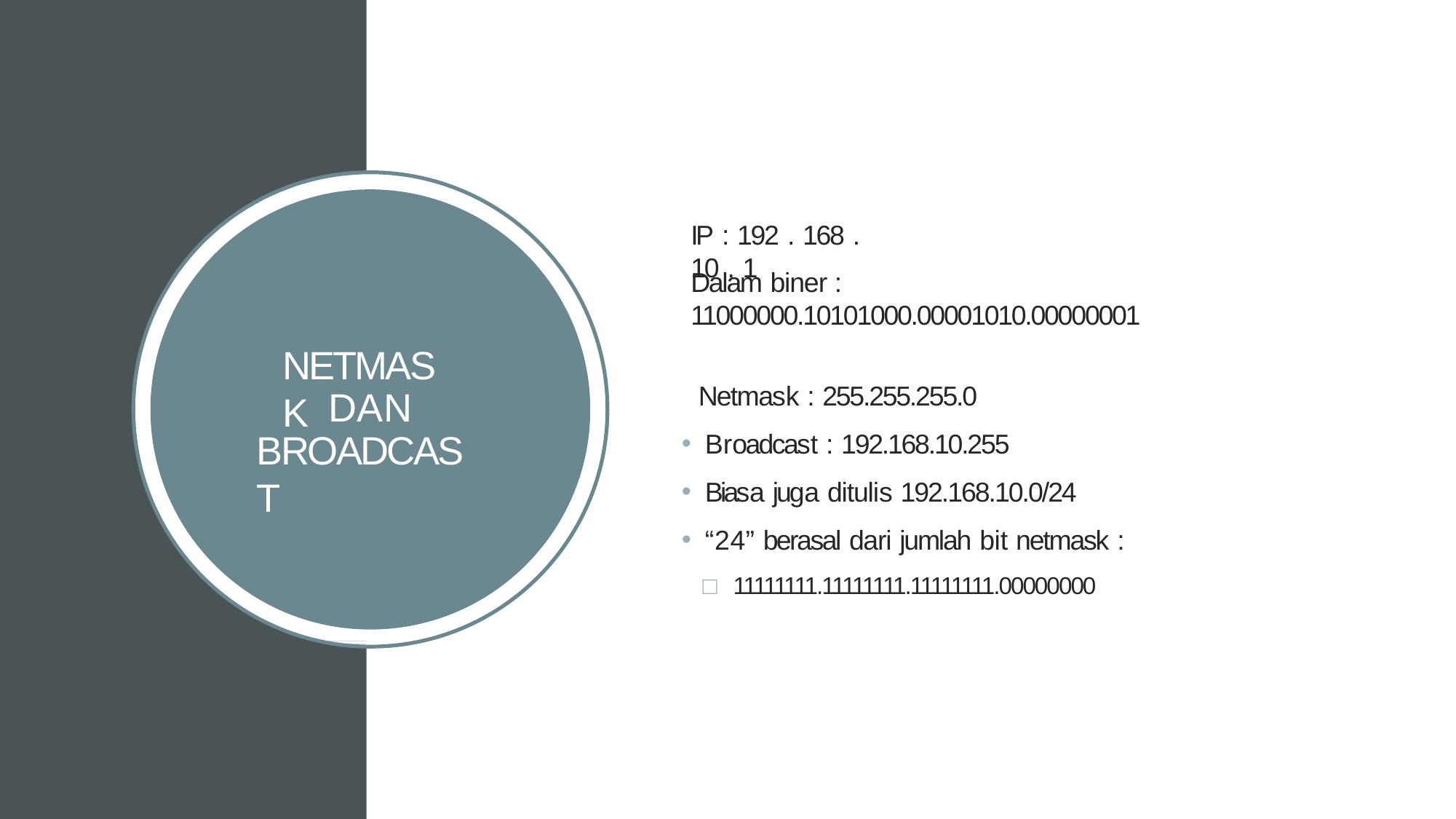

# IP : 192 . 168 . 10 . 1
Dalam biner :  11000000.10101000.00001010.00000001
NETMASK
Netmask : 255.255.255.0
Broadcast : 192.168.10.255
Biasa juga ditulis 192.168.10.0/24
“24” berasal dari jumlah bit netmask :
□ 11111111.11111111.11111111.00000000
DAN
BROADCAST